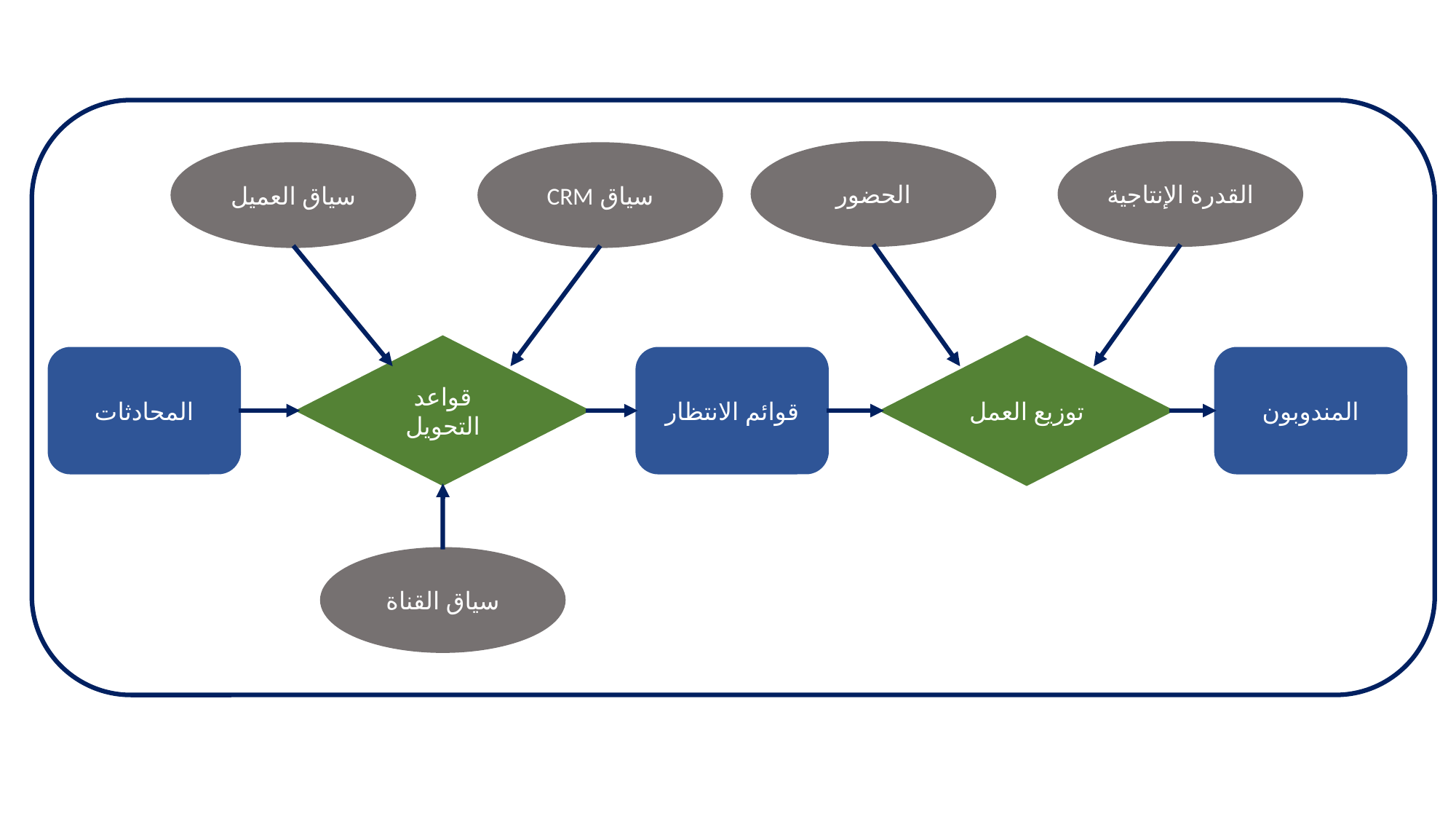

الحضور
القدرة الإنتاجية
سياق العميل
سياق CRM
قواعد التحويل
توزيع العمل
المحادثات
قوائم الانتظار
المندوبون
سياق القناة